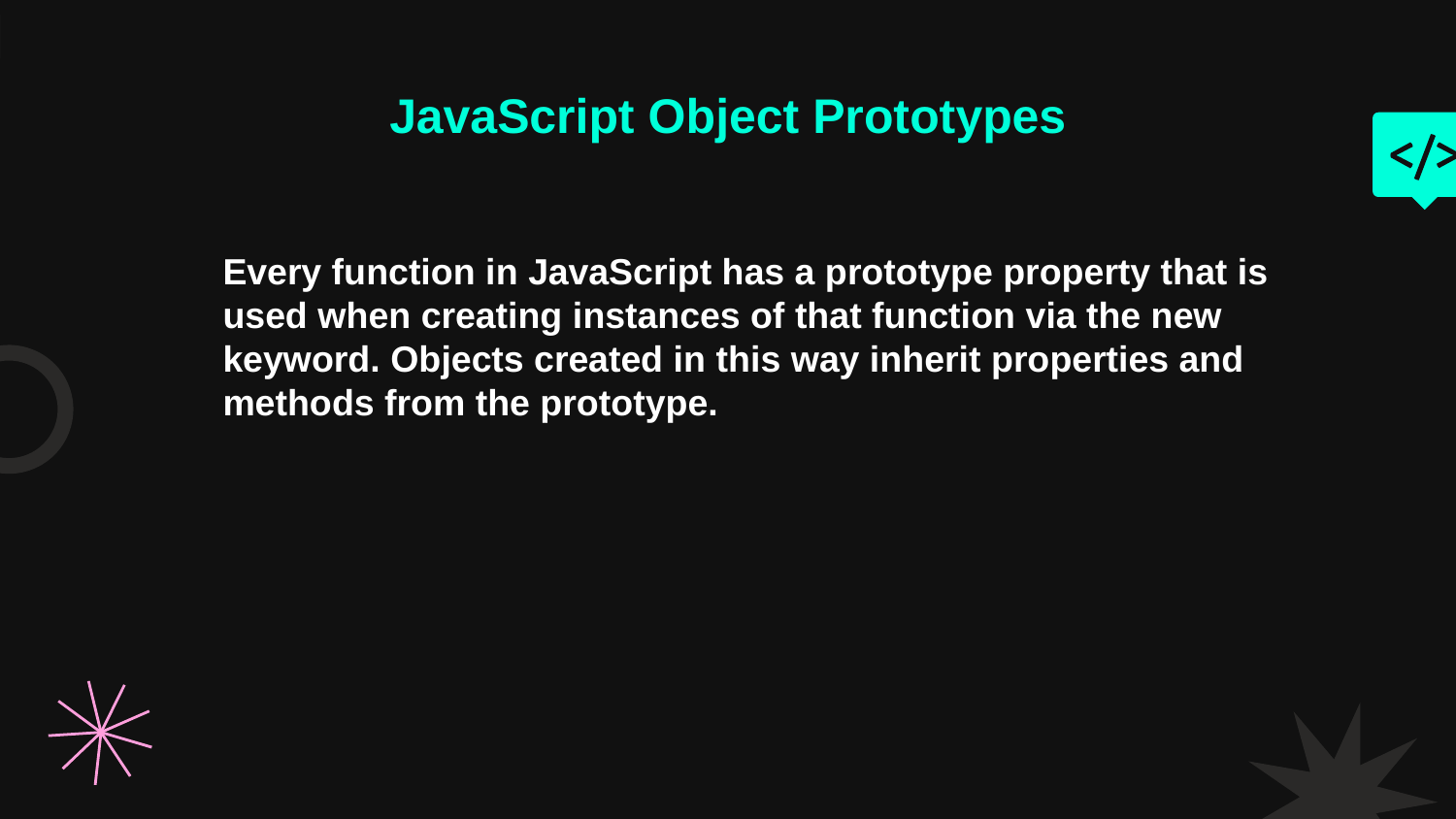

# JavaScript Object Prototypes
Every function in JavaScript has a prototype property that is used when creating instances of that function via the new keyword. Objects created in this way inherit properties and methods from the prototype.